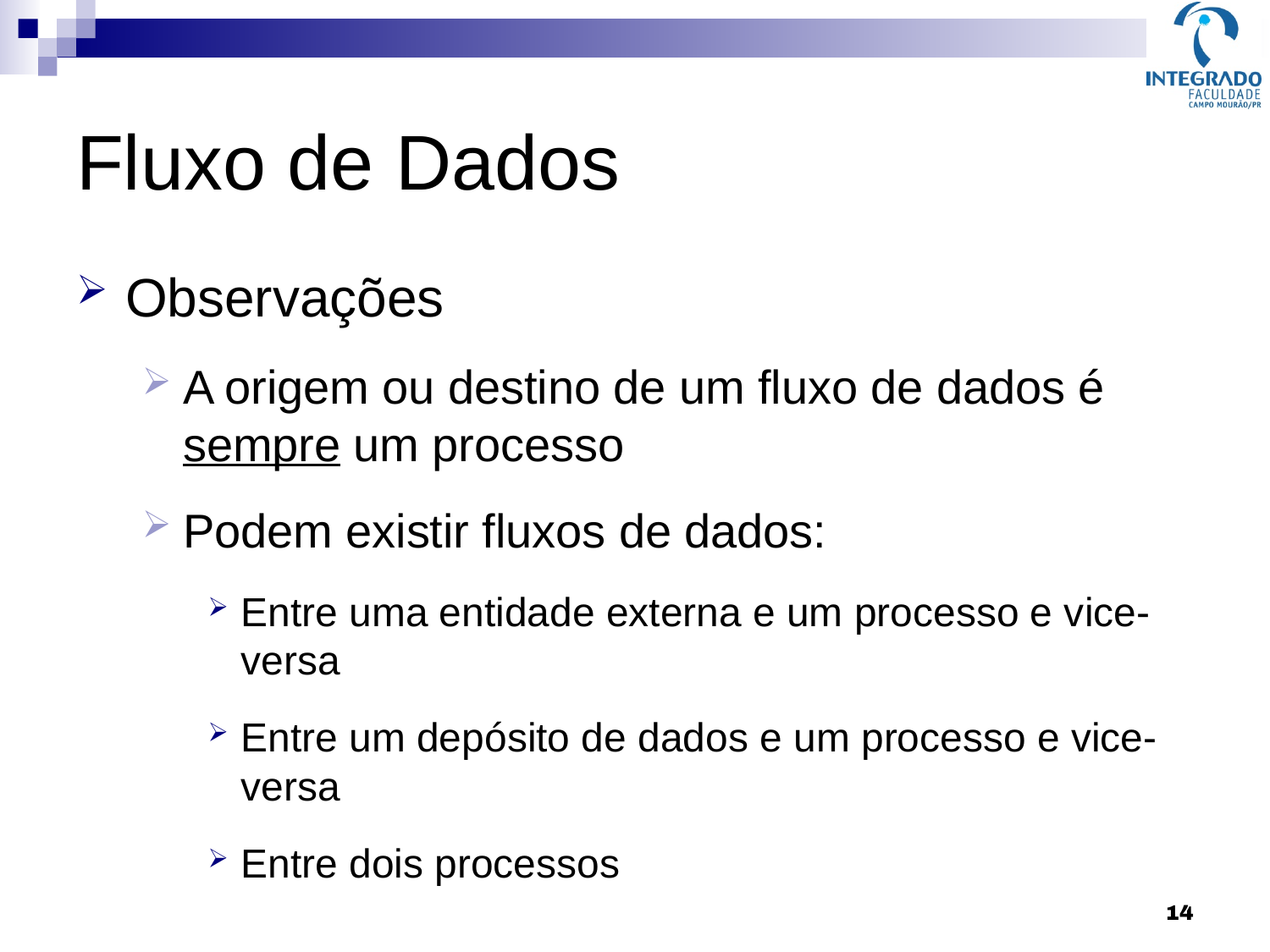

# Fluxo de Dados
Observações
A origem ou destino de um fluxo de dados é sempre um processo
Podem existir fluxos de dados:
Entre uma entidade externa e um processo e vice-versa
Entre um depósito de dados e um processo e vice-versa
Entre dois processos

14